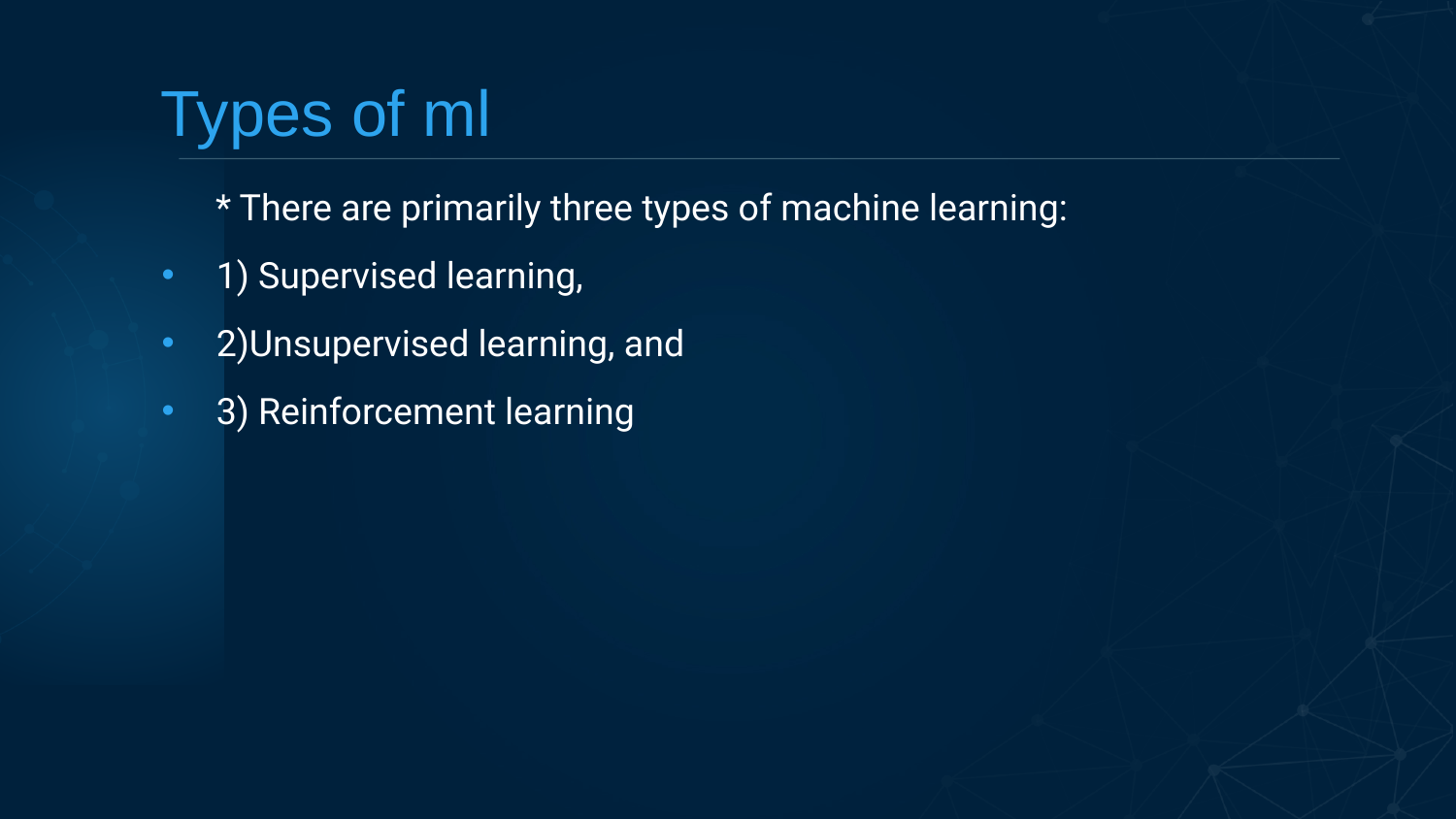

# Types of ml
      * There are primarily three types of machine learning:
1) Supervised learning,
2)Unsupervised learning, and
3) Reinforcement learning